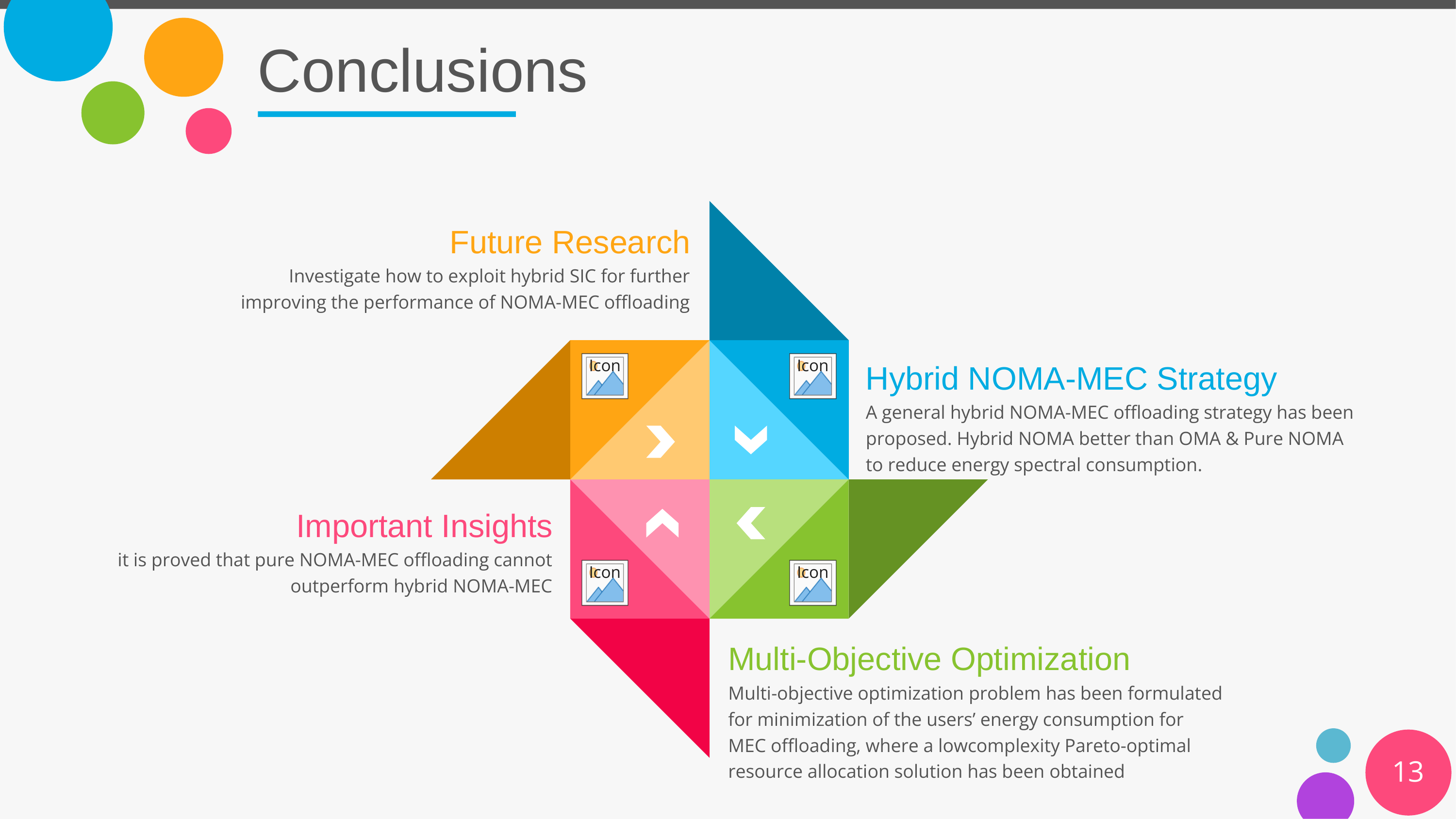

# Conclusions

Future Research
Investigate how to exploit hybrid SIC for further improving the performance of NOMA-MEC offloading
Hybrid NOMA-MEC Strategy

A general hybrid NOMA-MEC offloading strategy has been proposed. Hybrid NOMA better than OMA & Pure NOMA to reduce energy spectral consumption.
Important Insights
it is proved that pure NOMA-MEC offloading cannot outperform hybrid NOMA-MEC

Multi-Objective Optimization
Multi-objective optimization problem has been formulated for minimization of the users’ energy consumption for MEC offloading, where a lowcomplexity Pareto-optimal resource allocation solution has been obtained
13